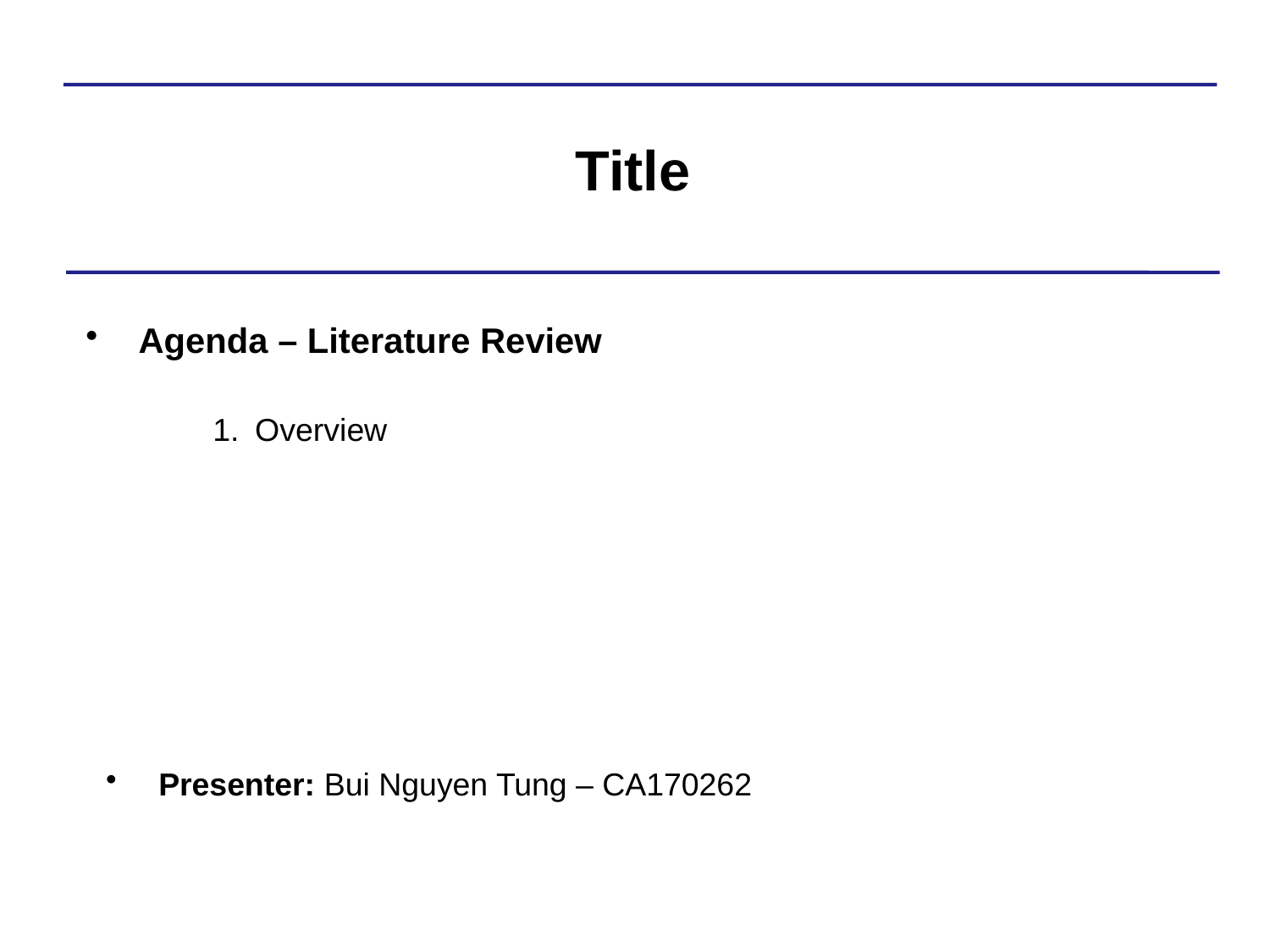

# Title

Agenda – Literature Review
Overview

Presenter: Bui Nguyen Tung – CA170262